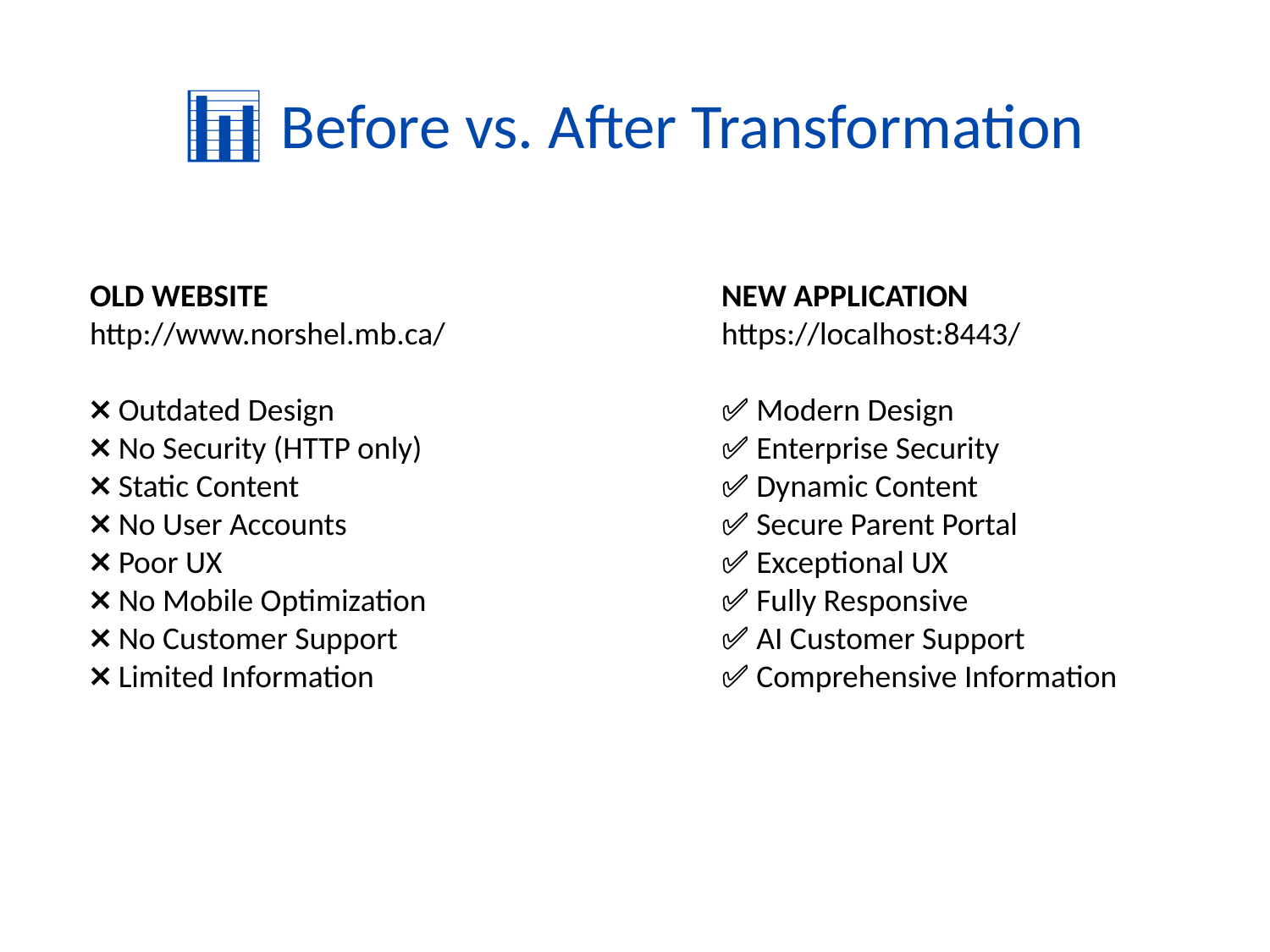

# 📊 Before vs. After Transformation
OLD WEBSITE
http://www.norshel.mb.ca/

❌ Outdated Design
❌ No Security (HTTP only)
❌ Static Content
❌ No User Accounts
❌ Poor UX
❌ No Mobile Optimization
❌ No Customer Support
❌ Limited Information
NEW APPLICATION
https://localhost:8443/

✅ Modern Design
✅ Enterprise Security
✅ Dynamic Content
✅ Secure Parent Portal
✅ Exceptional UX
✅ Fully Responsive
✅ AI Customer Support
✅ Comprehensive Information